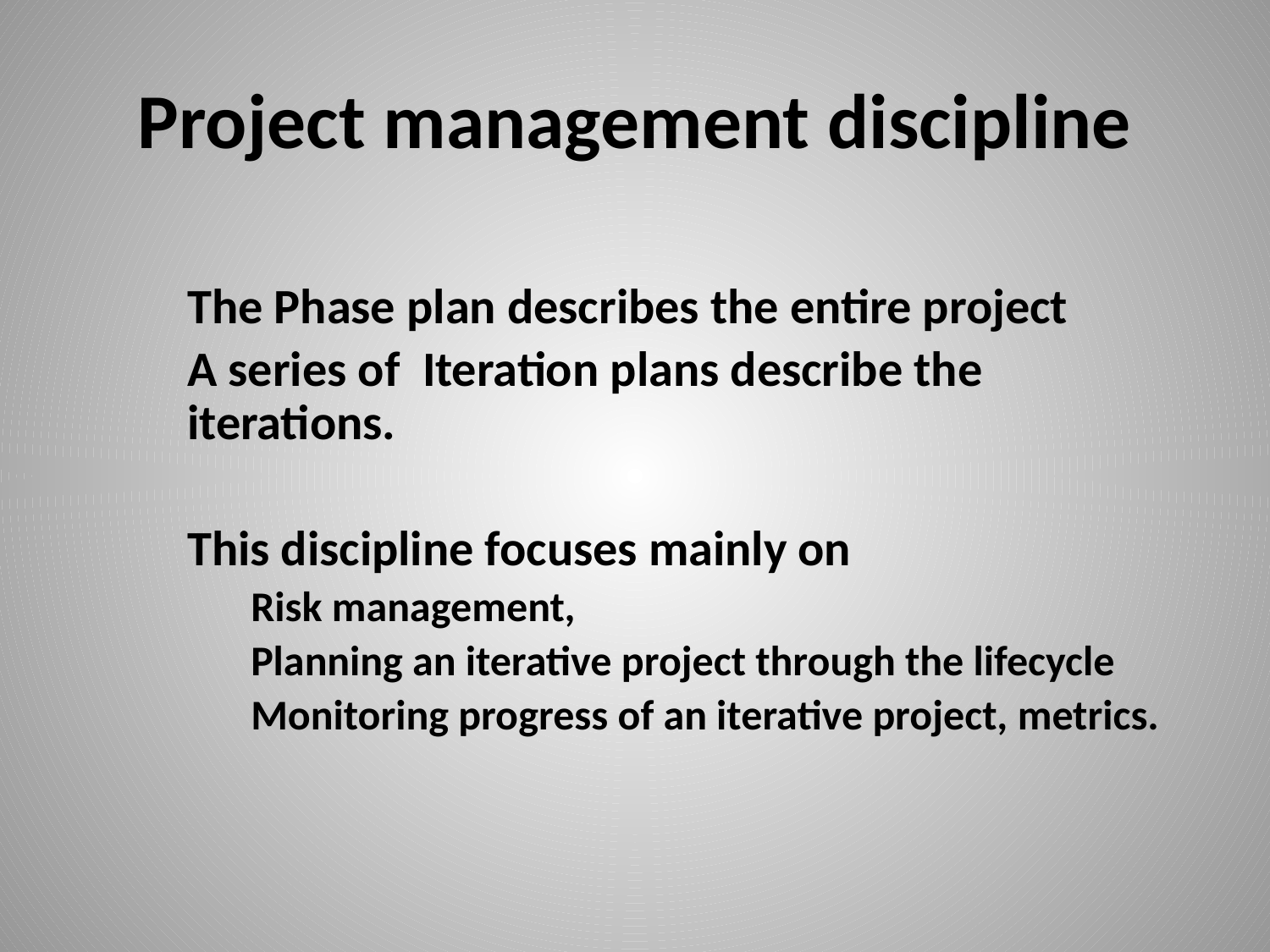

# Project management discipline

The Phase plan describes the entire project
A series of  Iteration plans describe the iterations.

This discipline focuses mainly on
Risk management,
Planning an iterative project through the lifecycle
Monitoring progress of an iterative project, metrics.